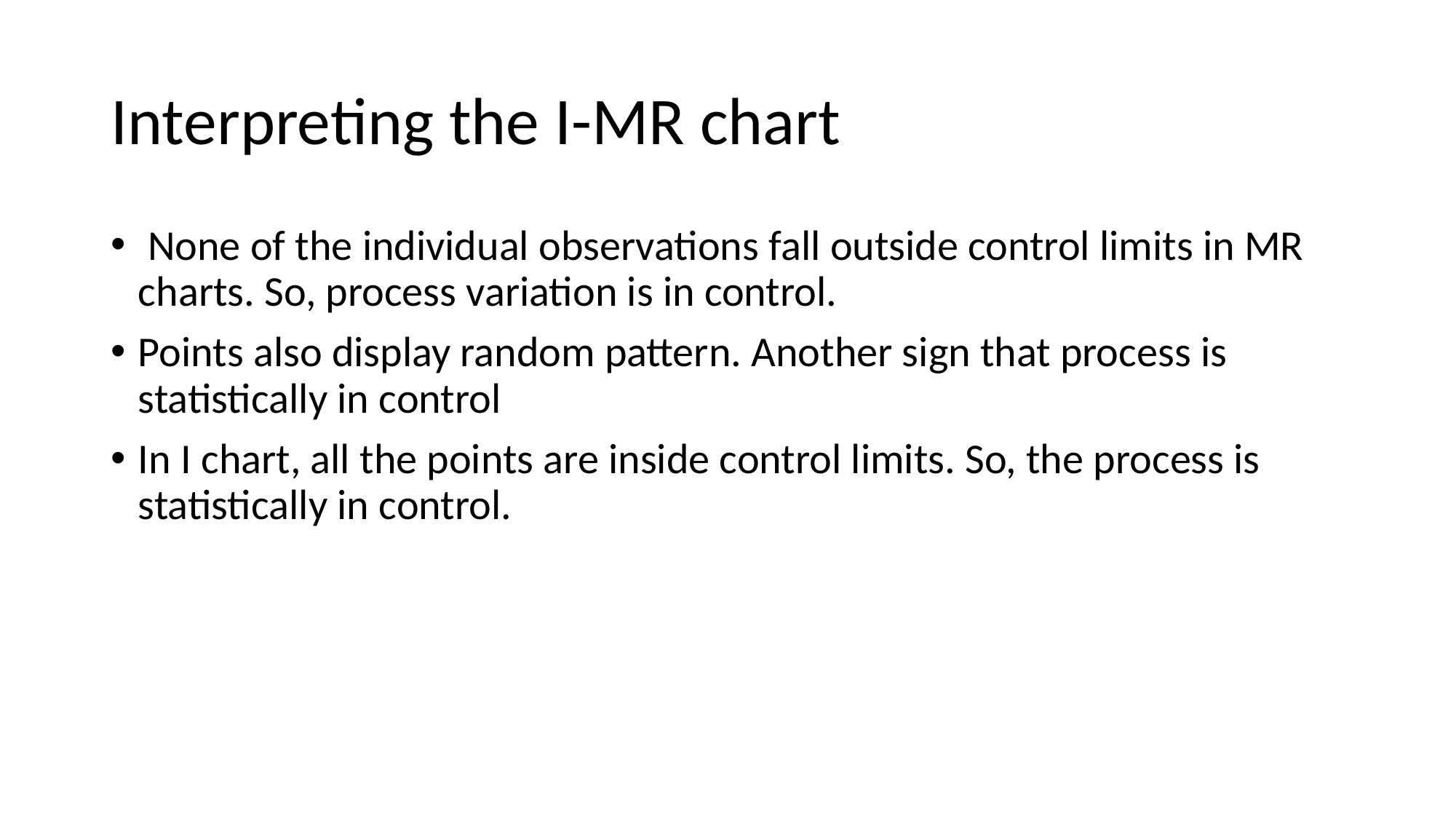

# Interpreting the I-MR chart
 None of the individual observations fall outside control limits in MR charts. So, process variation is in control.
Points also display random pattern. Another sign that process is statistically in control
In I chart, all the points are inside control limits. So, the process is statistically in control.